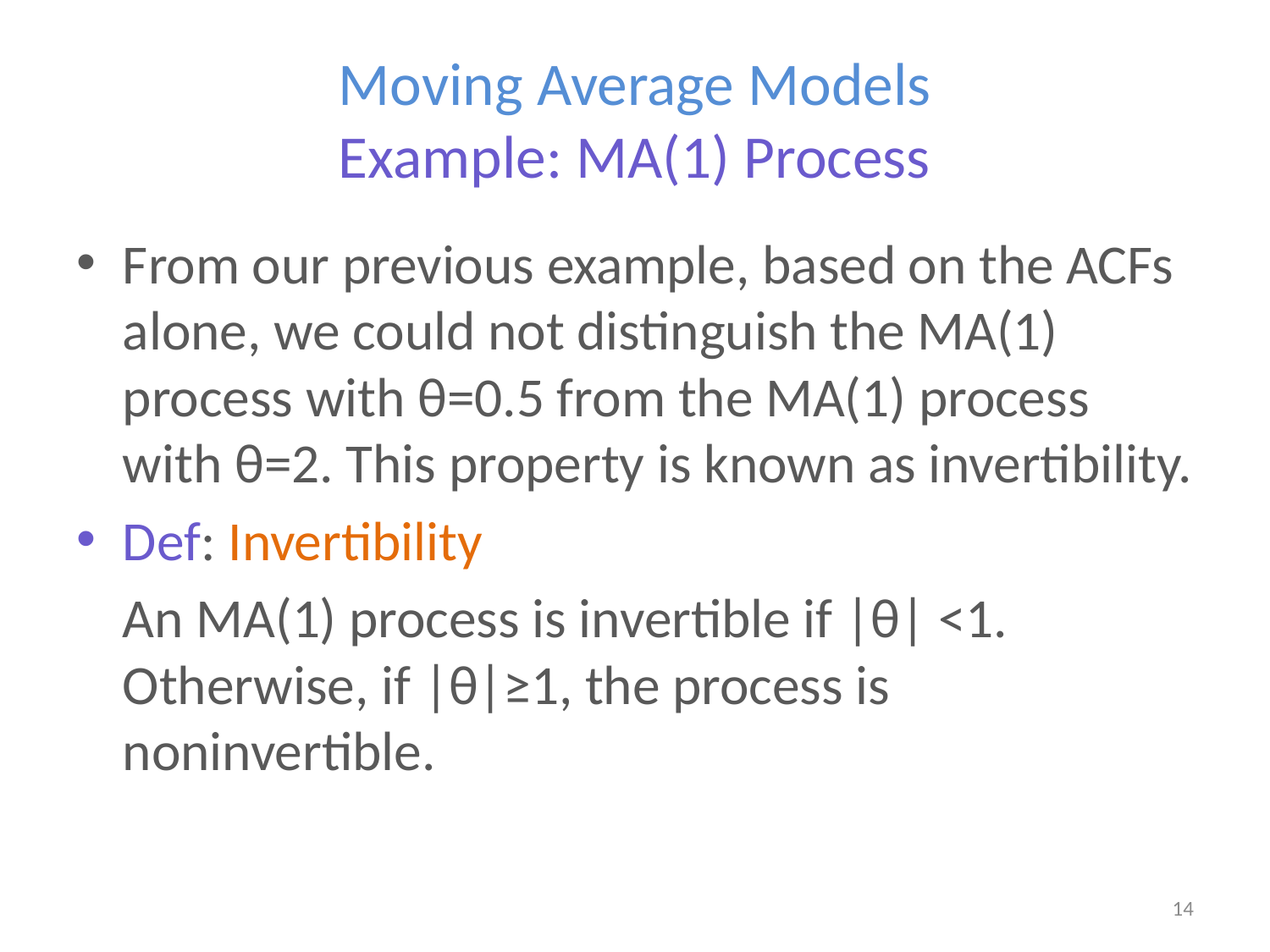

# Moving Average Models Example: MA(1) Process

From our previous example, based on the ACFs alone, we could not distinguish the MA(1) process with θ=0.5 from the MA(1) process with θ=2. This property is known as invertibility.
Def: Invertibility
	An MA(1) process is invertible if |θ| <1. Otherwise, if |θ|≥1, the process is noninvertible.
14